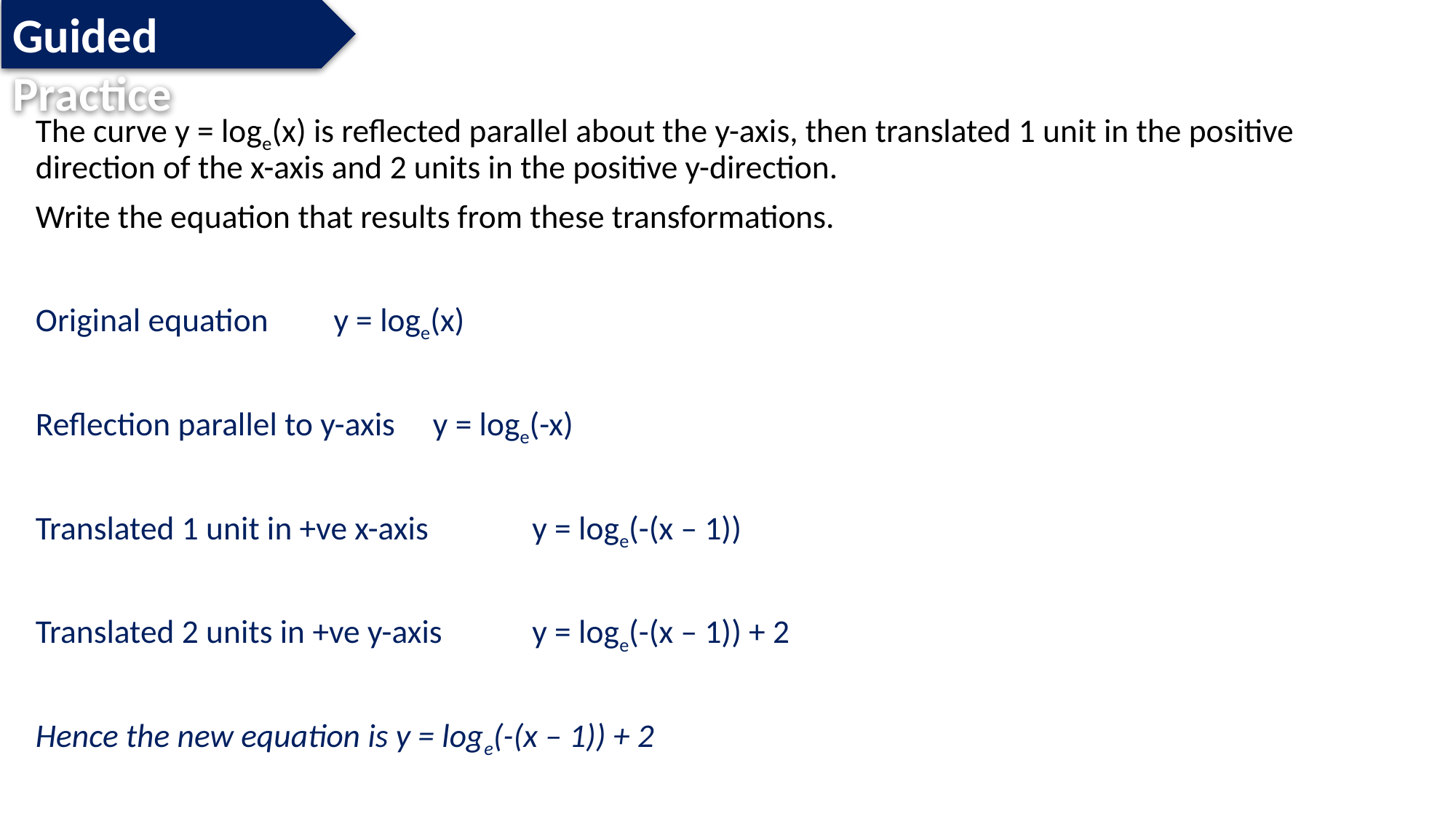

Guided Practice

The curve y = loge(x) is reflected parallel about the y-axis, then translated 1 unit in the positive direction of the x-axis and 2 units in the positive y-direction.
Write the equation that results from these transformations.

Original equation			y = loge(x)

Reflection parallel to y-axis		y = loge(-x)

Translated 1 unit in +ve x-axis 	y = loge(-(x – 1))

Translated 2 units in +ve y-axis	y = loge(-(x – 1)) + 2

Hence the new equation is y = loge(-(x – 1)) + 2